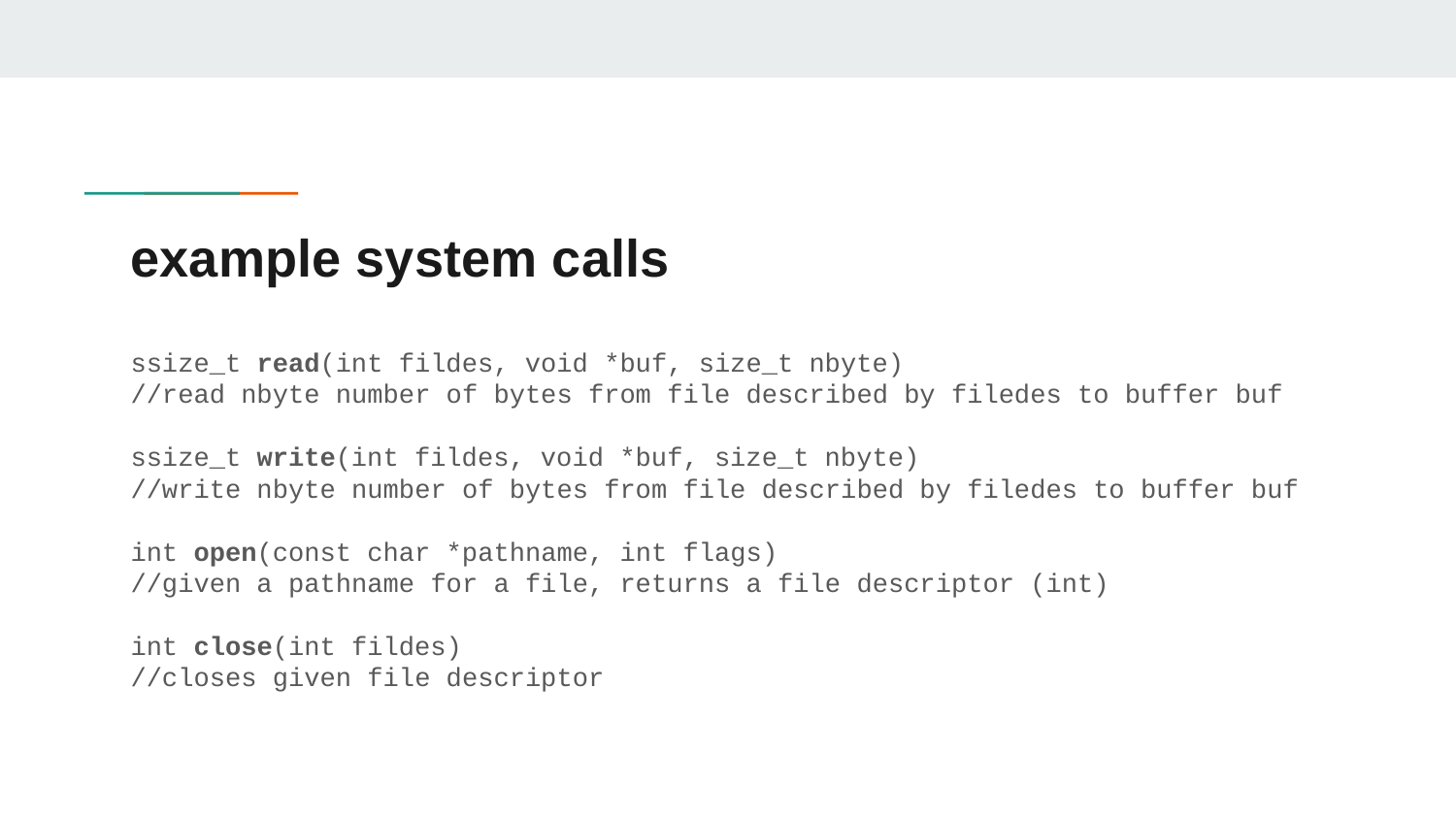

# example system calls
ssize_t read(int fildes, void *buf, size_t nbyte)
//read nbyte number of bytes from file described by filedes to buffer buf

ssize_t write(int fildes, void *buf, size_t nbyte)
//write nbyte number of bytes from file described by filedes to buffer buf

int open(const char *pathname, int flags)
//given a pathname for a file, returns a file descriptor (int)

int close(int fildes)
//closes given file descriptor